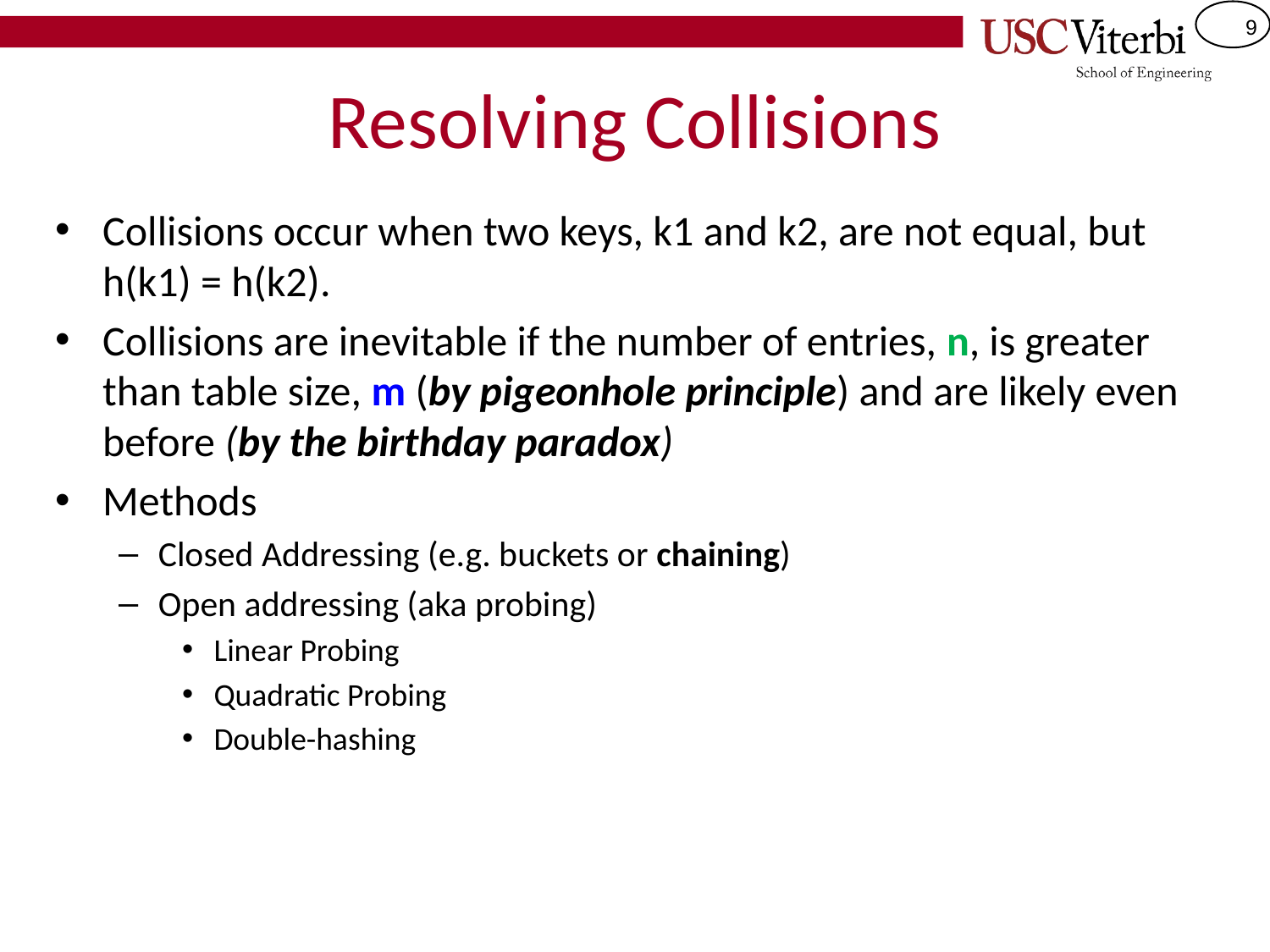

# Resolving Collisions
Collisions occur when two keys, k1 and k2, are not equal, but h(k1) = h(k2).
Collisions are inevitable if the number of entries, n, is greater than table size, m (by pigeonhole principle) and are likely even before (by the birthday paradox)
Methods
Closed Addressing (e.g. buckets or chaining)
Open addressing (aka probing)
Linear Probing
Quadratic Probing
Double-hashing